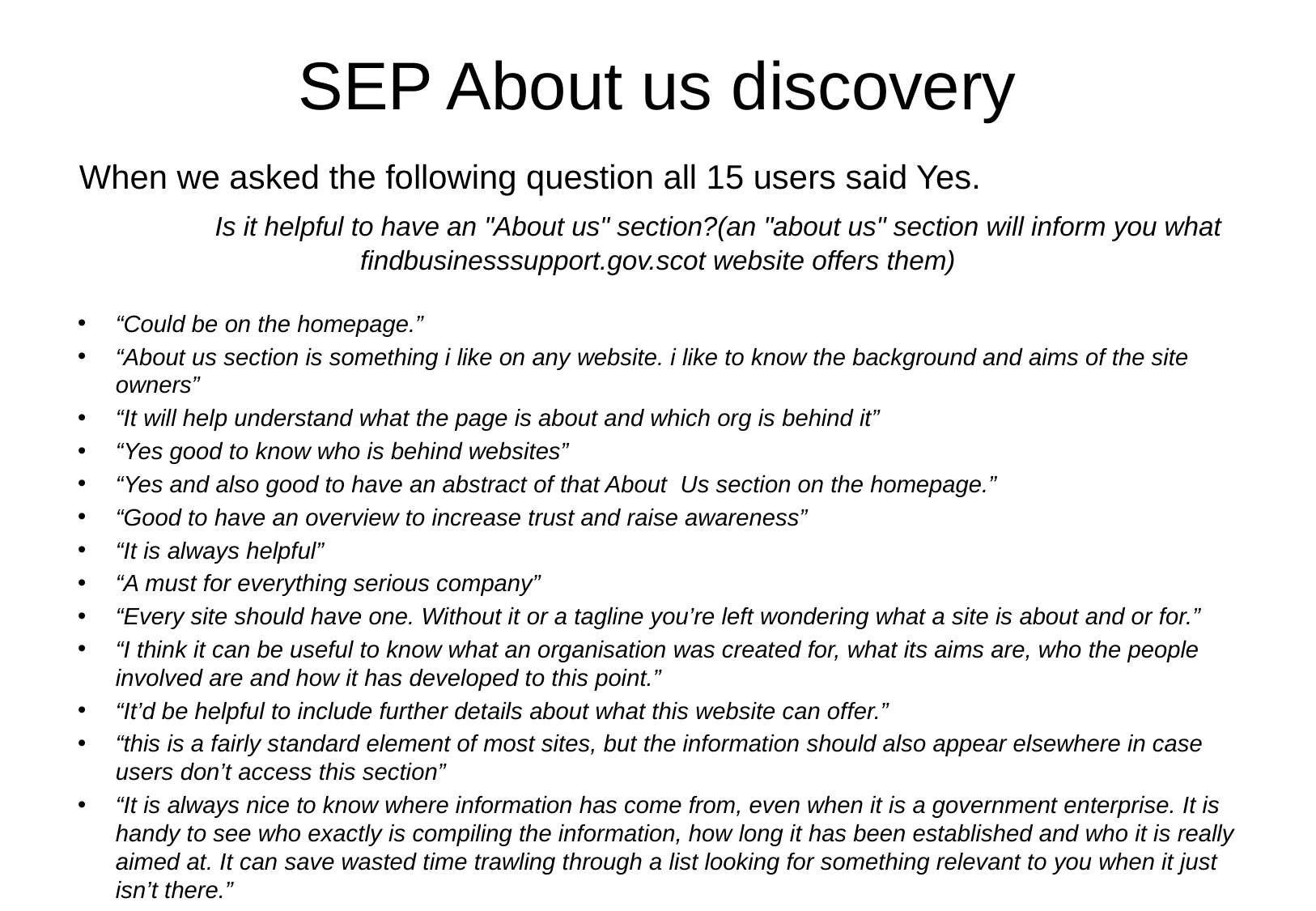

# SEP About us discovery
When we asked the following question all 15 users said Yes.
	Is it helpful to have an "About us" section?(an "about us" section will inform you what findbusinesssupport.gov.scot website offers them)

“Could be on the homepage.”
“About us section is something i like on any website. i like to know the background and aims of the site owners”
“It will help understand what the page is about and which org is behind it”
“Yes good to know who is behind websites”
“Yes and also good to have an abstract of that About  Us section on the homepage.”
“Good to have an overview to increase trust and raise awareness”
“It is always helpful”
“A must for everything serious company”
“Every site should have one. Without it or a tagline you’re left wondering what a site is about and or for.”
“I think it can be useful to know what an organisation was created for, what its aims are, who the people involved are and how it has developed to this point.”
“It’d be helpful to include further details about what this website can offer.”
“this is a fairly standard element of most sites, but the information should also appear elsewhere in case users don’t access this section”
“It is always nice to know where information has come from, even when it is a government enterprise. It is handy to see who exactly is compiling the information, how long it has been established and who it is really aimed at. It can save wasted time trawling through a list looking for something relevant to you when it just isn’t there.”